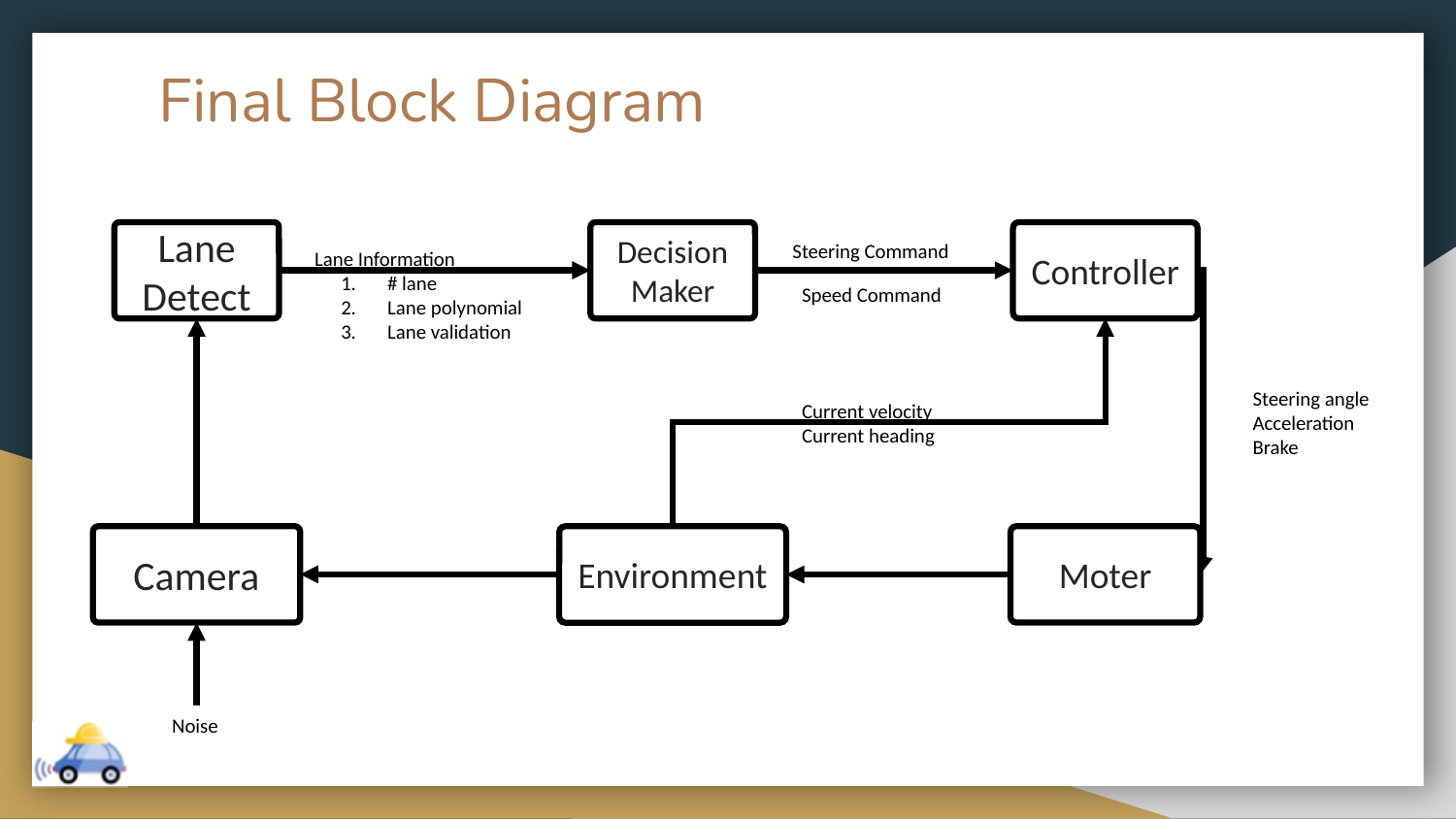

# Final Block Diagram

Controller
Decision Maker
Lane Detect
Steering Command
Lane Information
# lane
Lane polynomial
Lane validation
Speed Command
Steering angle
Acceleration
Brake
Current velocity
Current heading
Camera
Moter
Environment
Noise